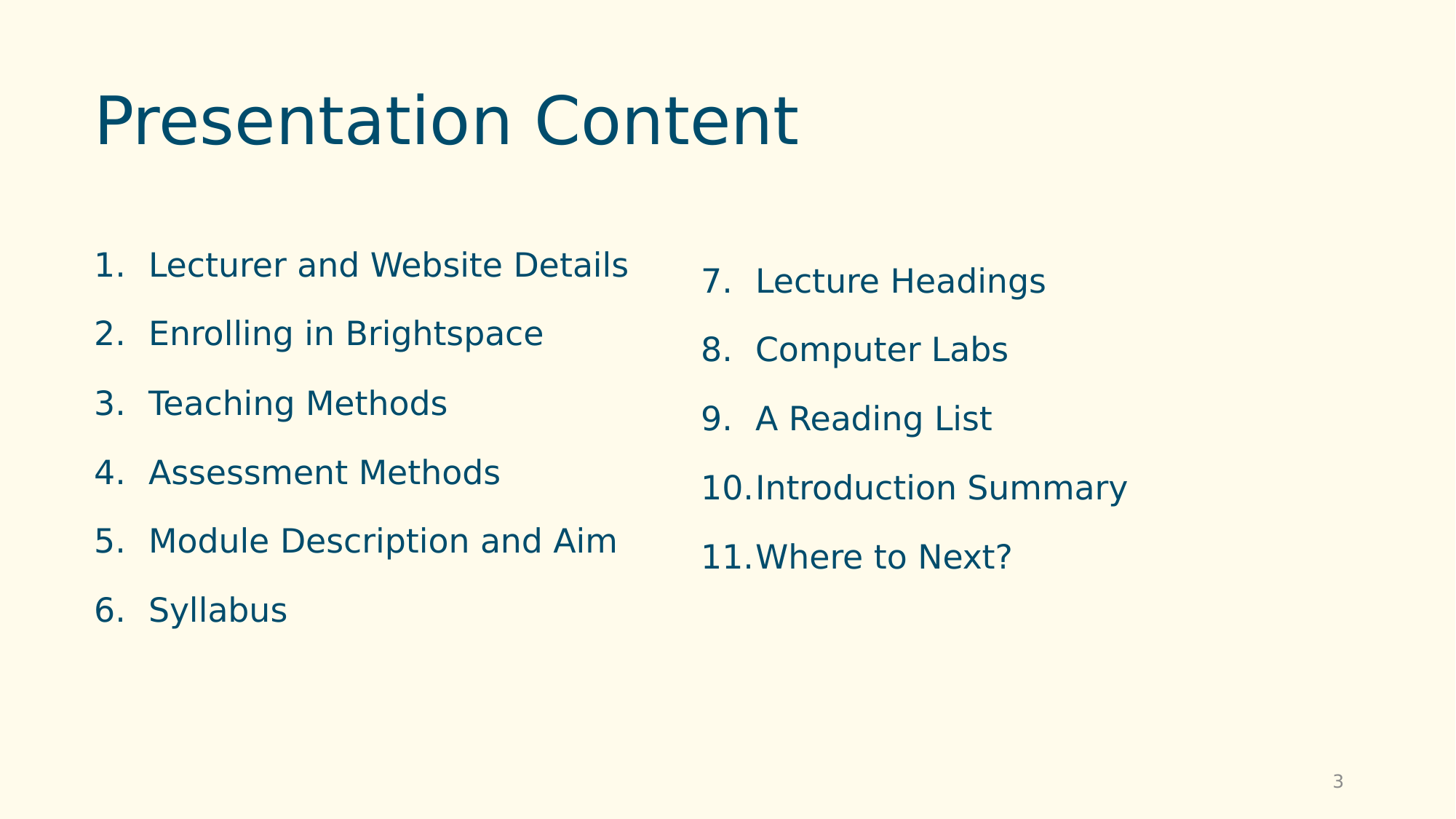

# Presentation Content
Lecturer and Website Details
Enrolling in Brightspace
Teaching Methods
Assessment Methods
Module Description and Aim
Syllabus
Lecture Headings
Computer Labs
A Reading List
Introduction Summary
Where to Next?
3